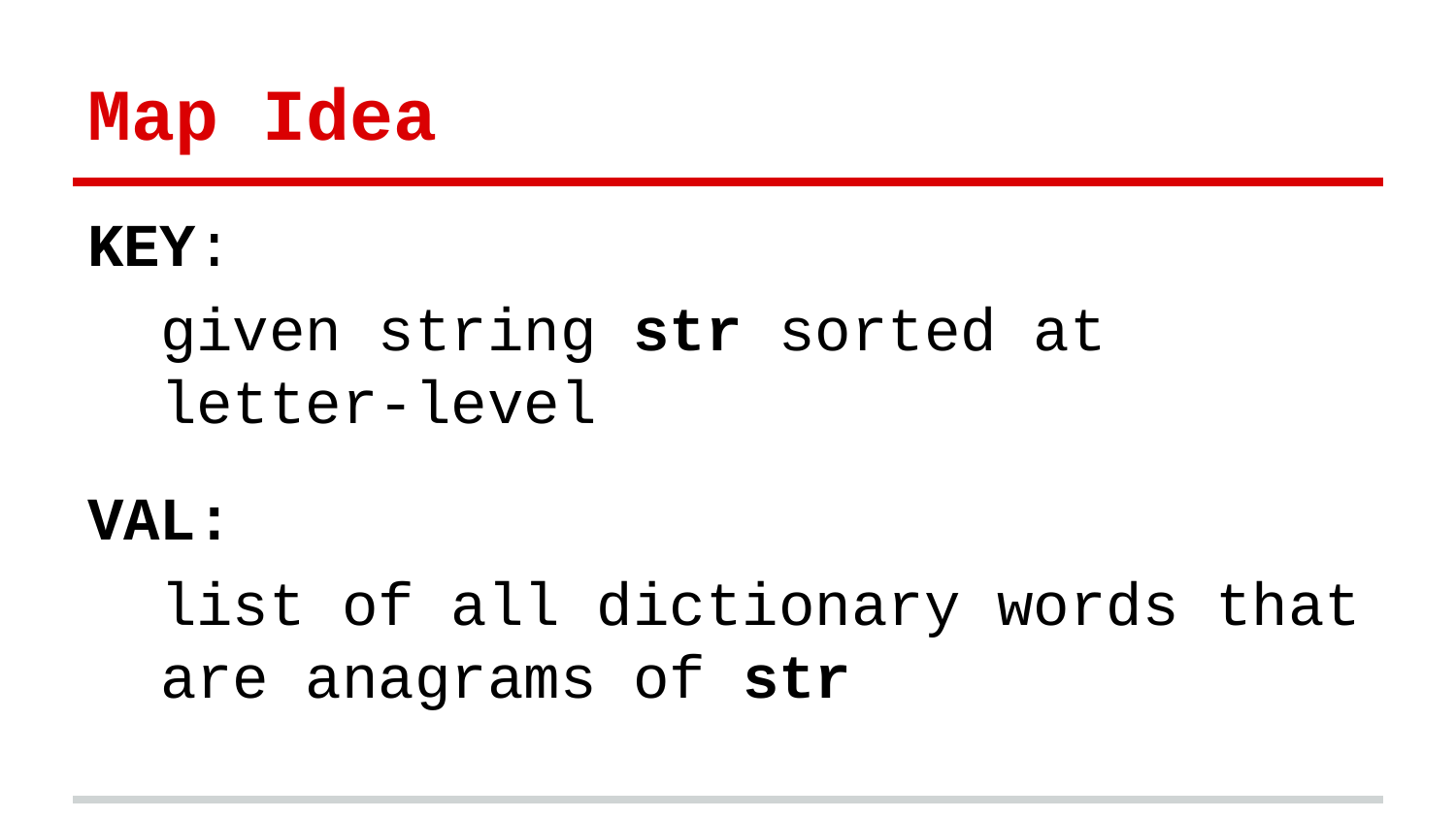

# Map Idea
KEY:
given string str sorted at letter-level

VAL:
list of all dictionary words that are anagrams of str